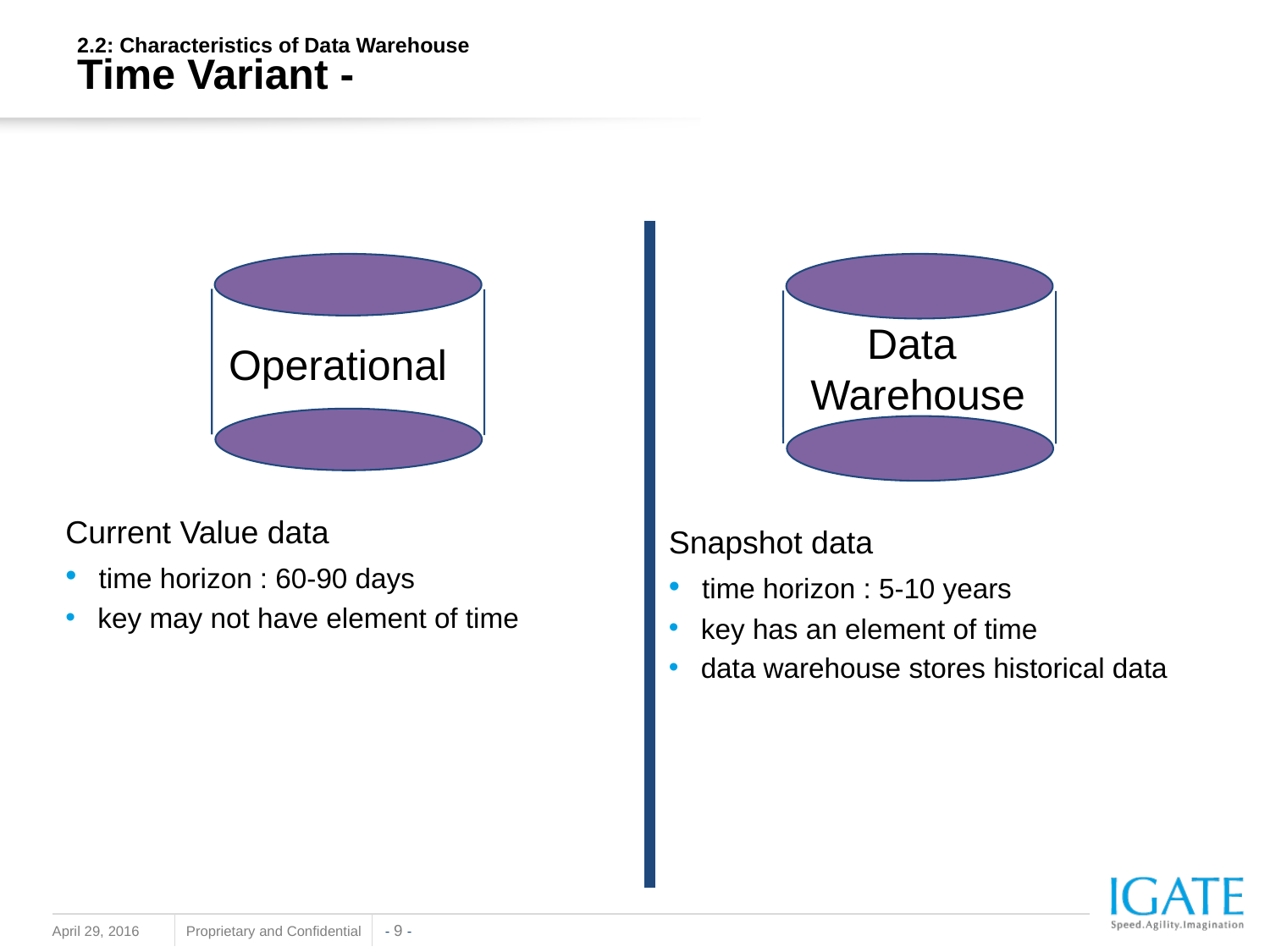

2.2: Characteristics of Data Warehouse
Time Variant -

Data
Warehouse
Operational

Current Value data
 time horizon : 60-90 days
 key may not have element of time
Snapshot data
 time horizon : 5-10 years
 key has an element of time
 data warehouse stores historical data